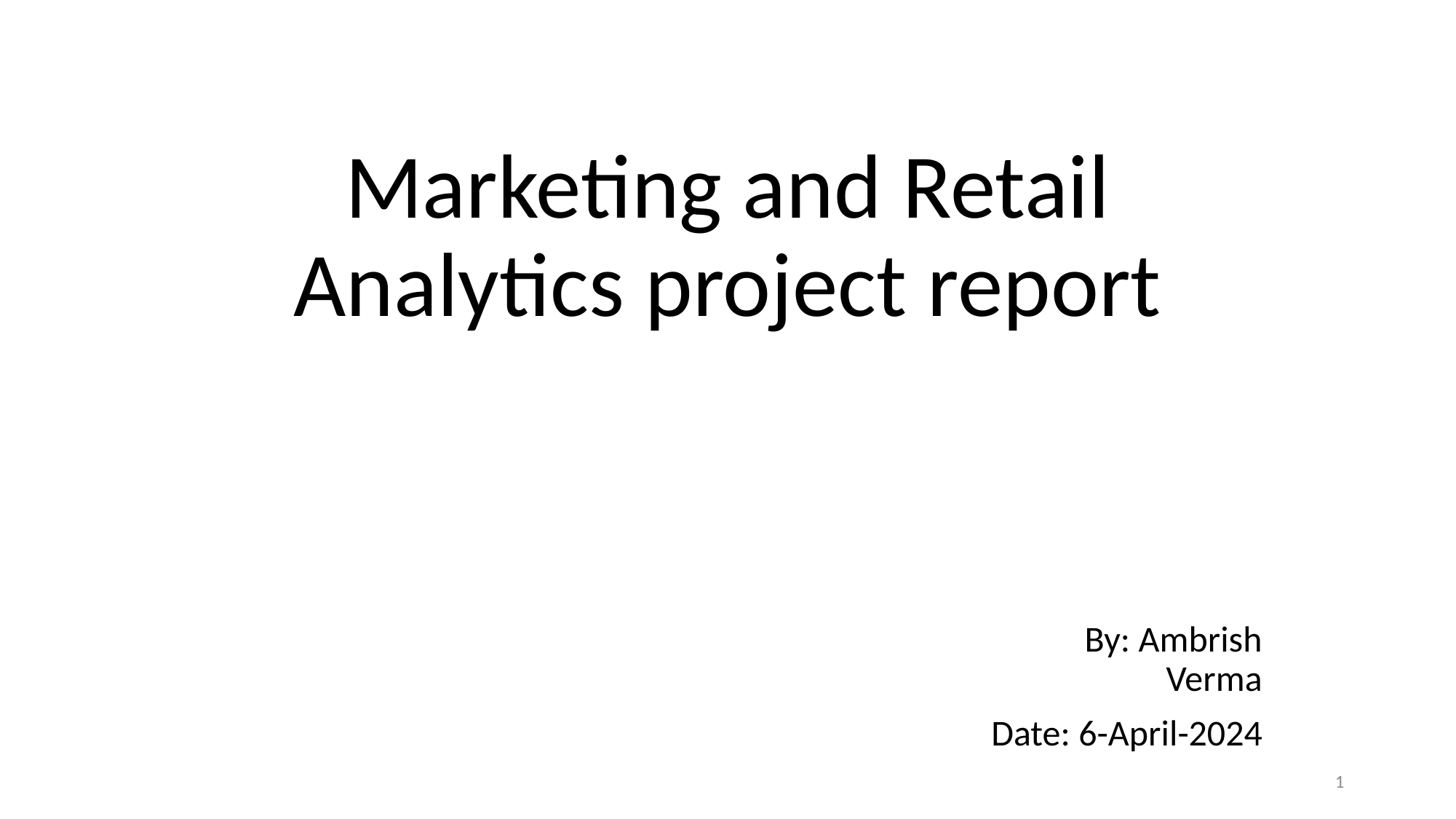

# Marketing and Retail Analytics project report
By: Ambrish Verma
Date: 6-April-2024
1